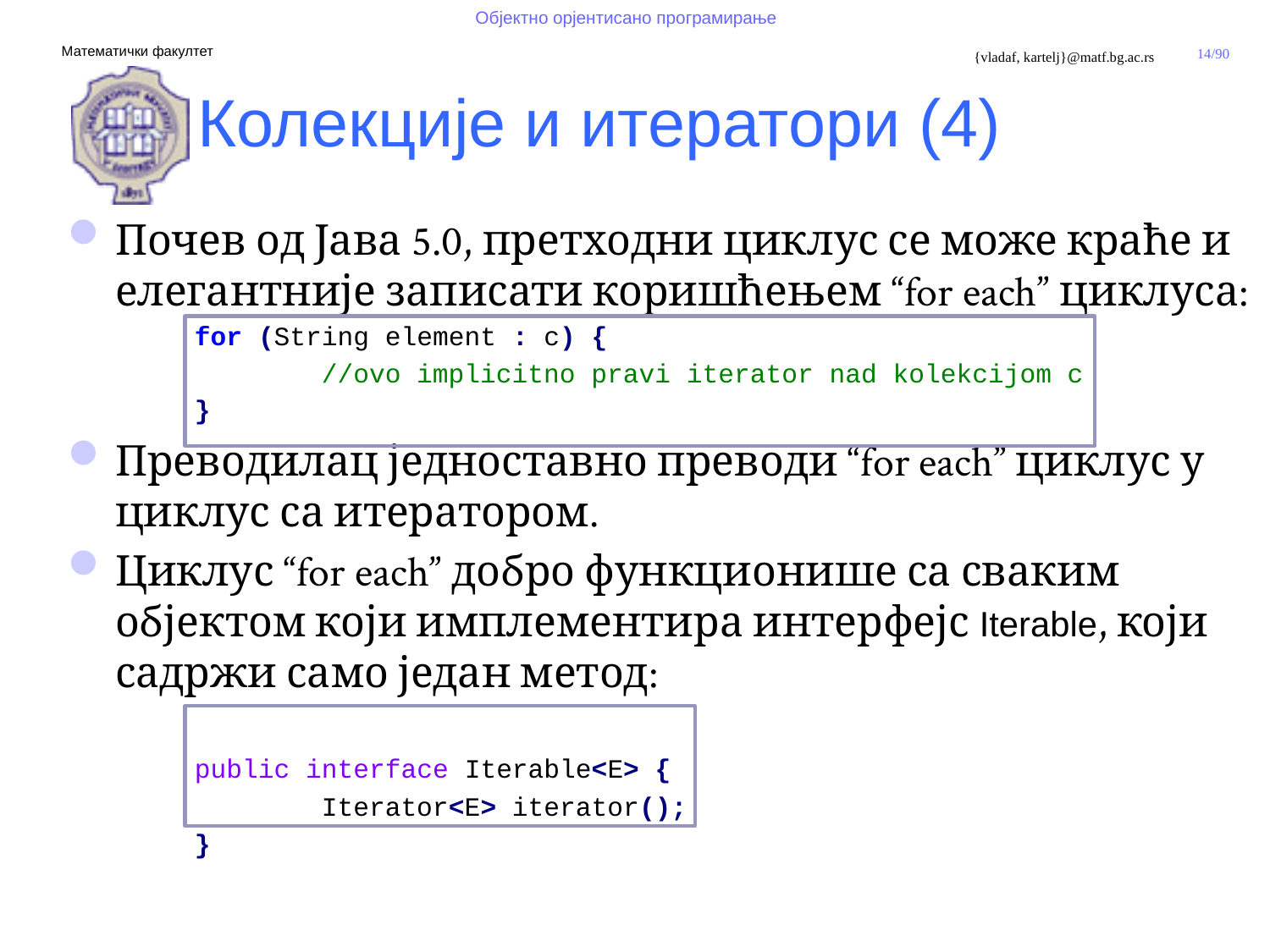

Колекције и итератори (4)
Почев од Јава 5.0, претходни циклус се може краће и елегантније записати коришћењем “for each” циклуса:
	for (String element : c) {
		//ovo implicitno pravi iterator nad kolekcijom c
	}
Преводилац једноставно преводи “for each” циклус у циклус са итератором.
Циклус “for each” добро функционише са сваким објектом који имплементира интерфејс Iterable, који садржи само један метод:

	public interface Iterable<E> {
		Iterator<E> iterator();
	}